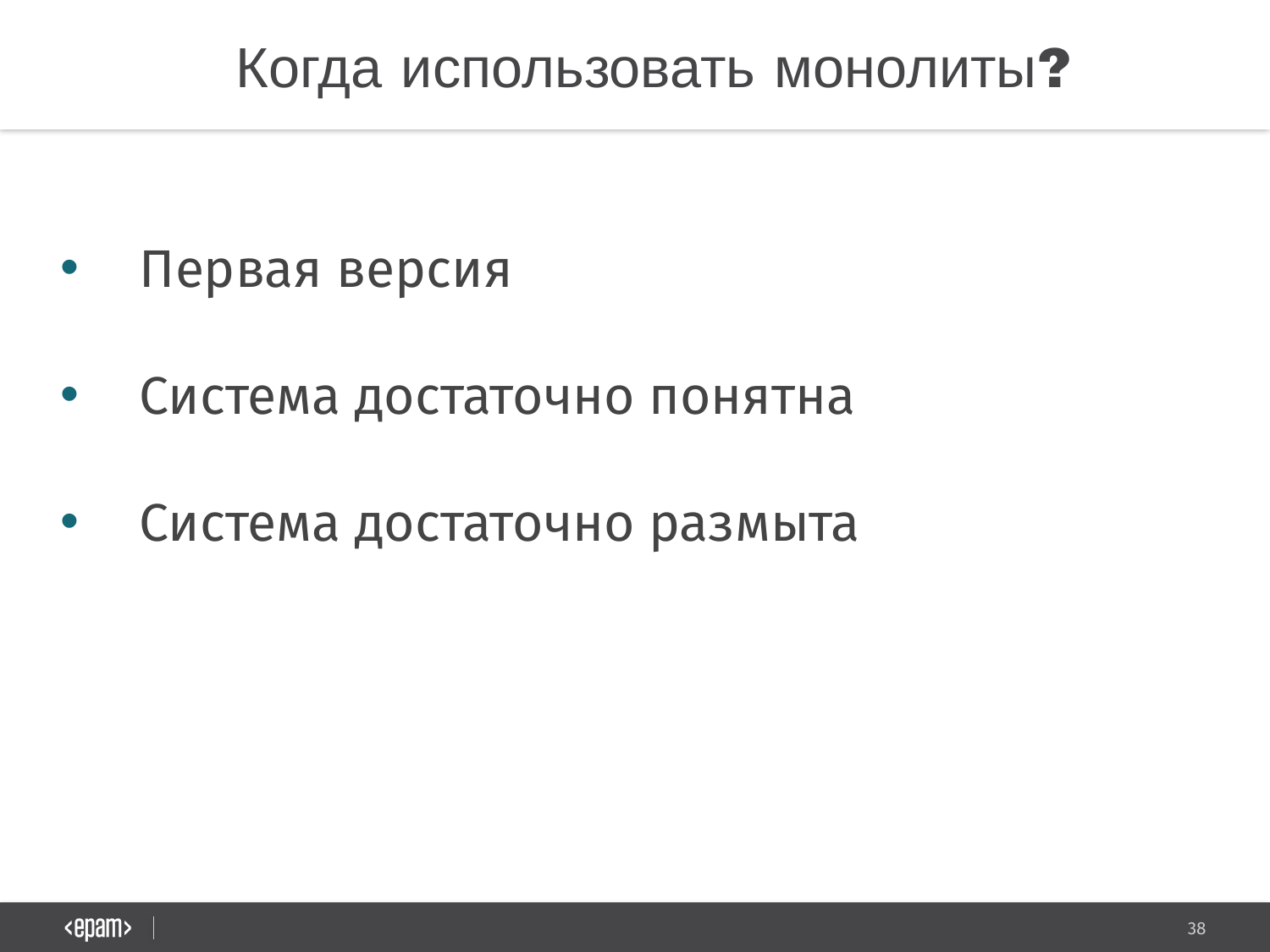

Когда использовать монолиты?
Первая версия
Система достаточно понятна
Система достаточно размыта